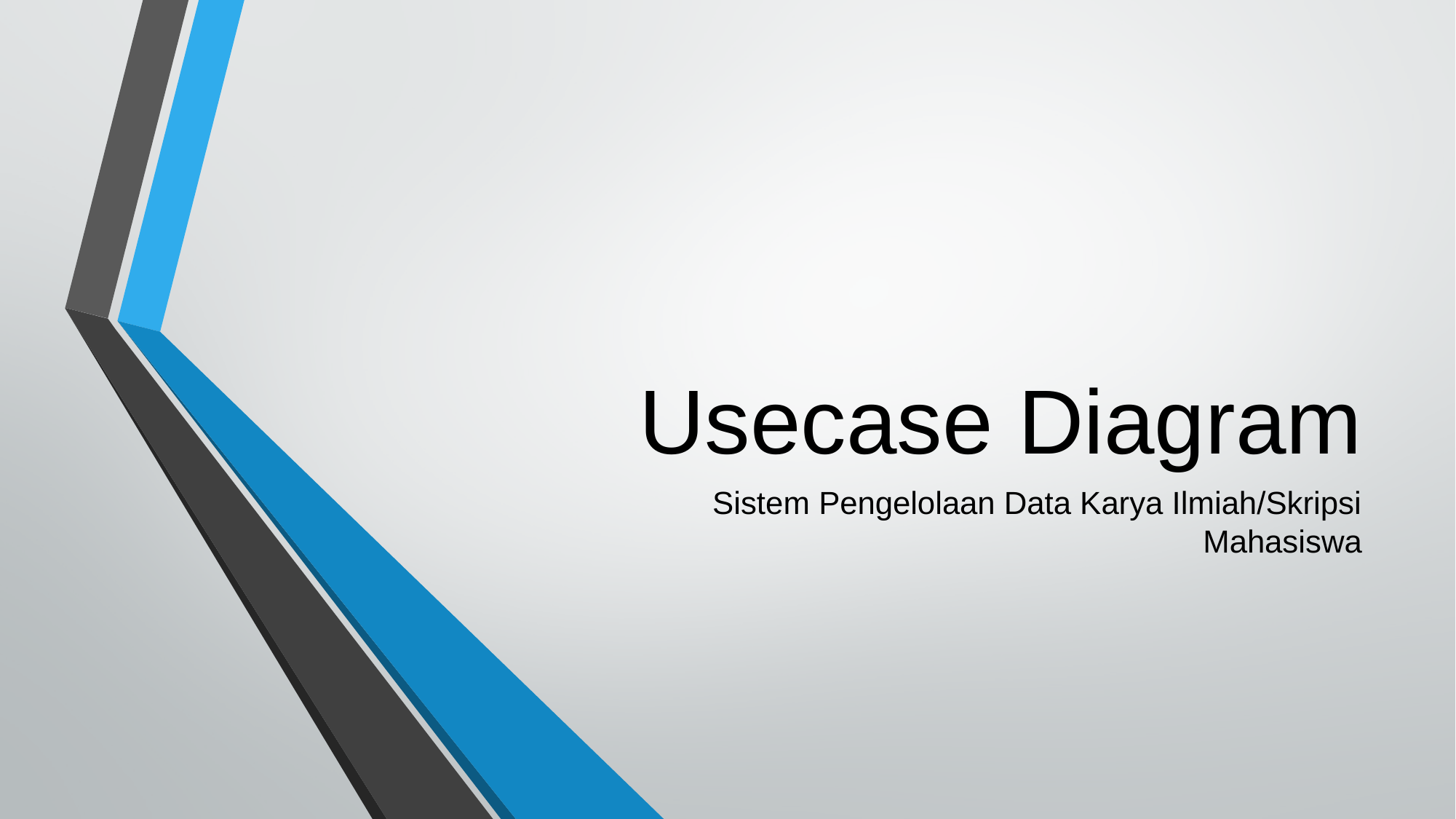

# Usecase Diagram
Sistem Pengelolaan Data Karya Ilmiah/Skripsi Mahasiswa